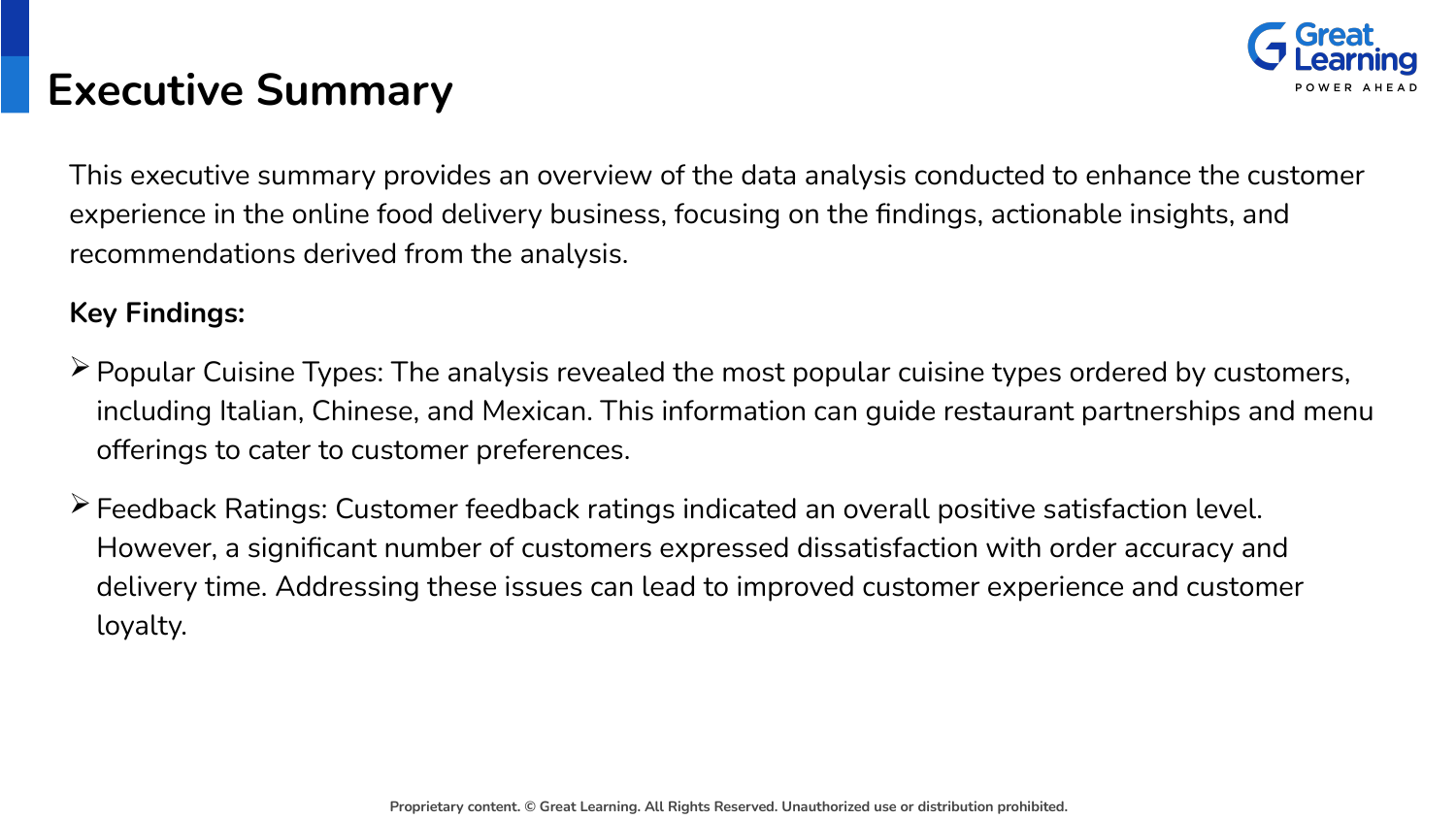

# Executive Summary
This executive summary provides an overview of the data analysis conducted to enhance the customer experience in the online food delivery business, focusing on the findings, actionable insights, and recommendations derived from the analysis.
Key Findings:
Popular Cuisine Types: The analysis revealed the most popular cuisine types ordered by customers, including Italian, Chinese, and Mexican. This information can guide restaurant partnerships and menu offerings to cater to customer preferences.
Feedback Ratings: Customer feedback ratings indicated an overall positive satisfaction level. However, a significant number of customers expressed dissatisfaction with order accuracy and delivery time. Addressing these issues can lead to improved customer experience and customer loyalty.